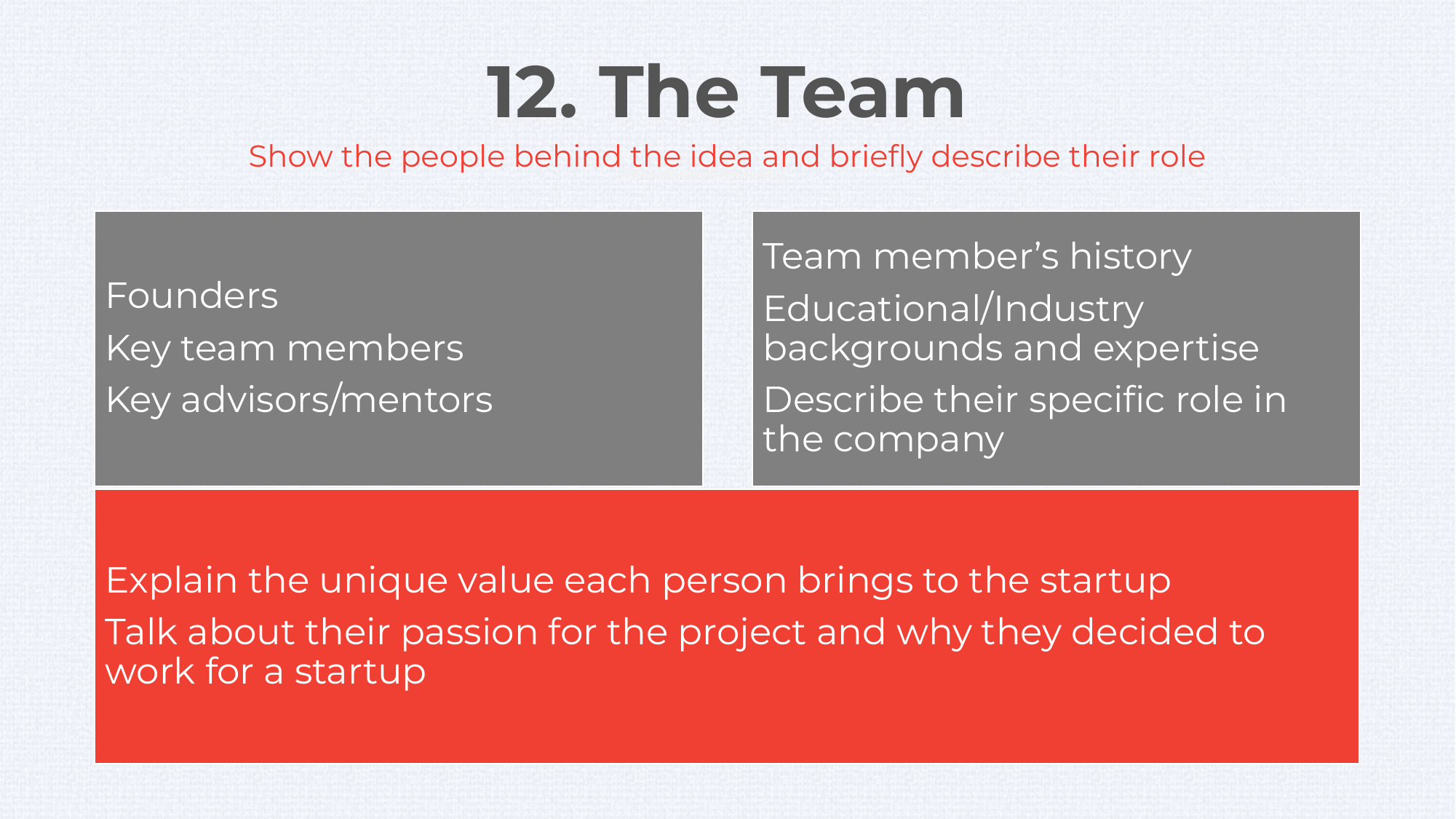

12. The Team
Show the people behind the idea and briefly describe their role
Founders
Key team members
Key advisors/mentors
Team member’s history
Educational/Industry backgrounds and expertise
Describe their specific role in the company
Explain the unique value each person brings to the startup
Talk about their passion for the project and why they decided to work for a startup
LEARN NOW